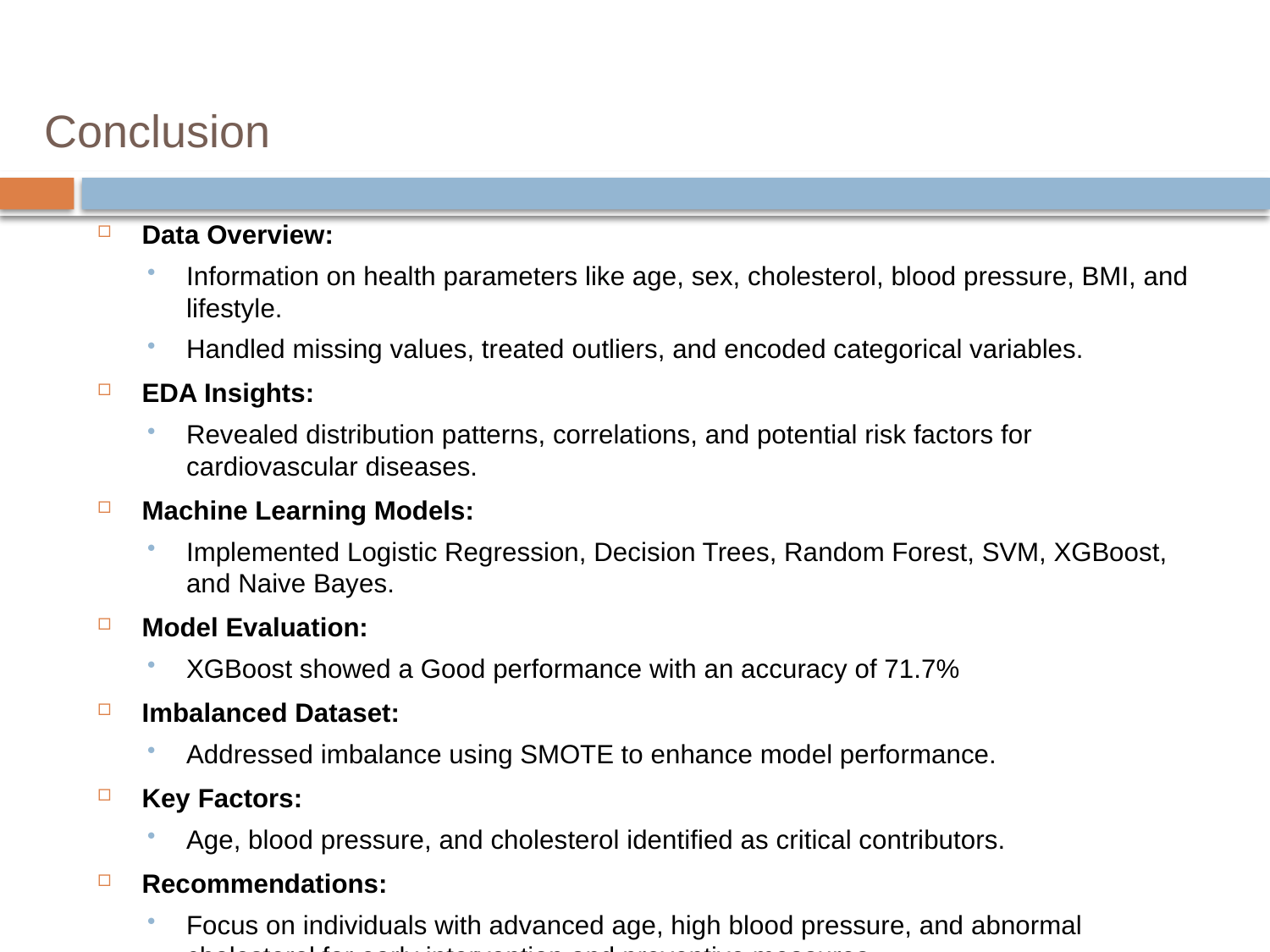

# Conclusion
Data Overview:
Information on health parameters like age, sex, cholesterol, blood pressure, BMI, and lifestyle.
Handled missing values, treated outliers, and encoded categorical variables.
EDA Insights:
Revealed distribution patterns, correlations, and potential risk factors for cardiovascular diseases.
Machine Learning Models:
Implemented Logistic Regression, Decision Trees, Random Forest, SVM, XGBoost, and Naive Bayes.
Model Evaluation:
XGBoost showed a Good performance with an accuracy of 71.7%
Imbalanced Dataset:
Addressed imbalance using SMOTE to enhance model performance.
Key Factors:
Age, blood pressure, and cholesterol identified as critical contributors.
Recommendations:
Focus on individuals with advanced age, high blood pressure, and abnormal cholesterol for early intervention and preventive measures.